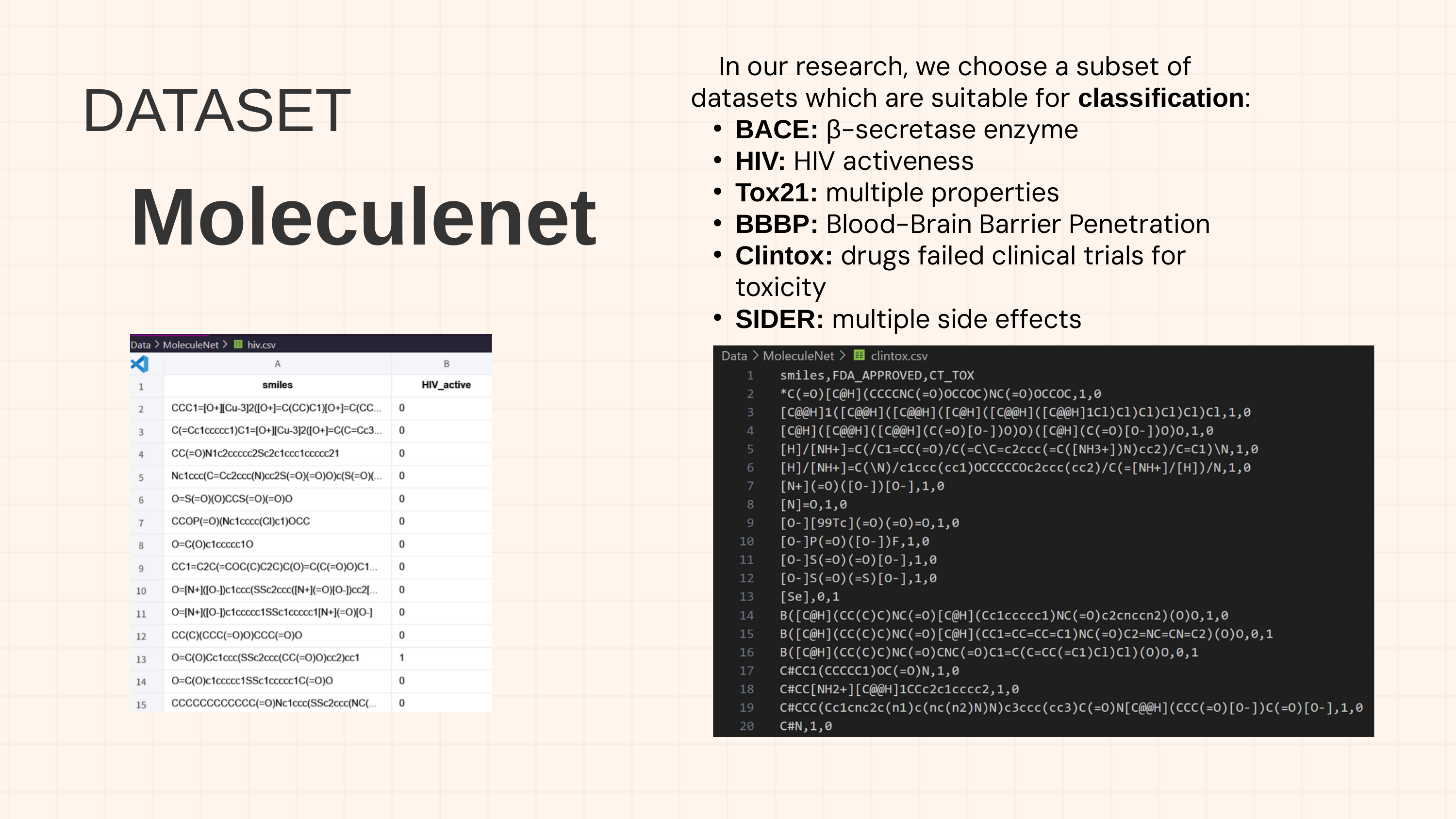

In our research, we choose a subset of datasets which are suitable for classification:
BACE: β-secretase enzyme
HIV: HIV activeness
Tox21: multiple properties
BBBP: Blood-Brain Barrier Penetration
Clintox: drugs failed clinical trials for toxicity
SIDER: multiple side effects
DATASET
Moleculenet